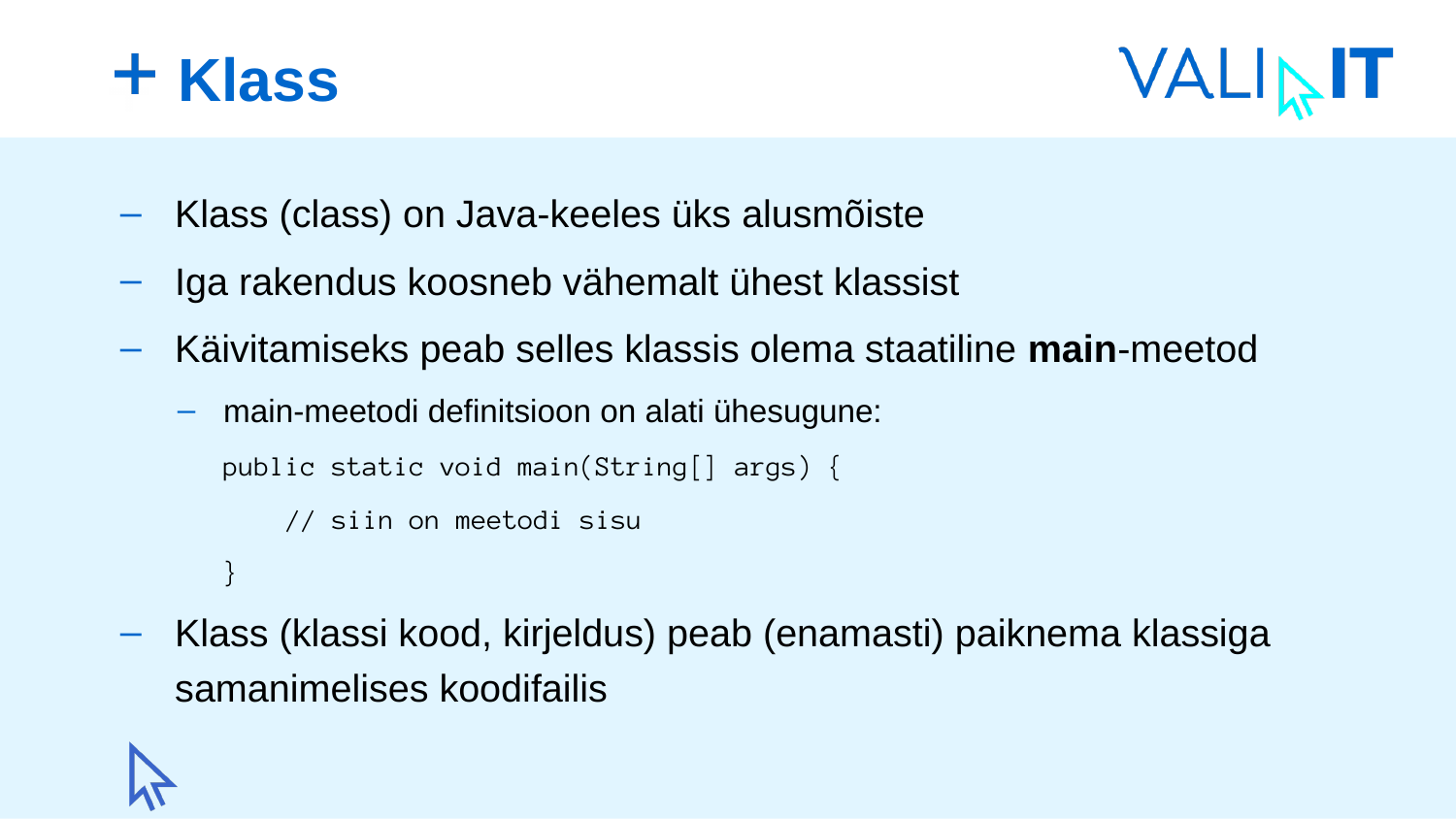

# Klass
Klass (class) on Java-keeles üks alusmõiste
Iga rakendus koosneb vähemalt ühest klassist
Käivitamiseks peab selles klassis olema staatiline main-meetod
main-meetodi definitsioon on alati ühesugune:
public static void main(String[] args) {
    // siin on meetodi sisu
}
Klass (klassi kood, kirjeldus) peab (enamasti) paiknema klassiga samanimelises koodifailis